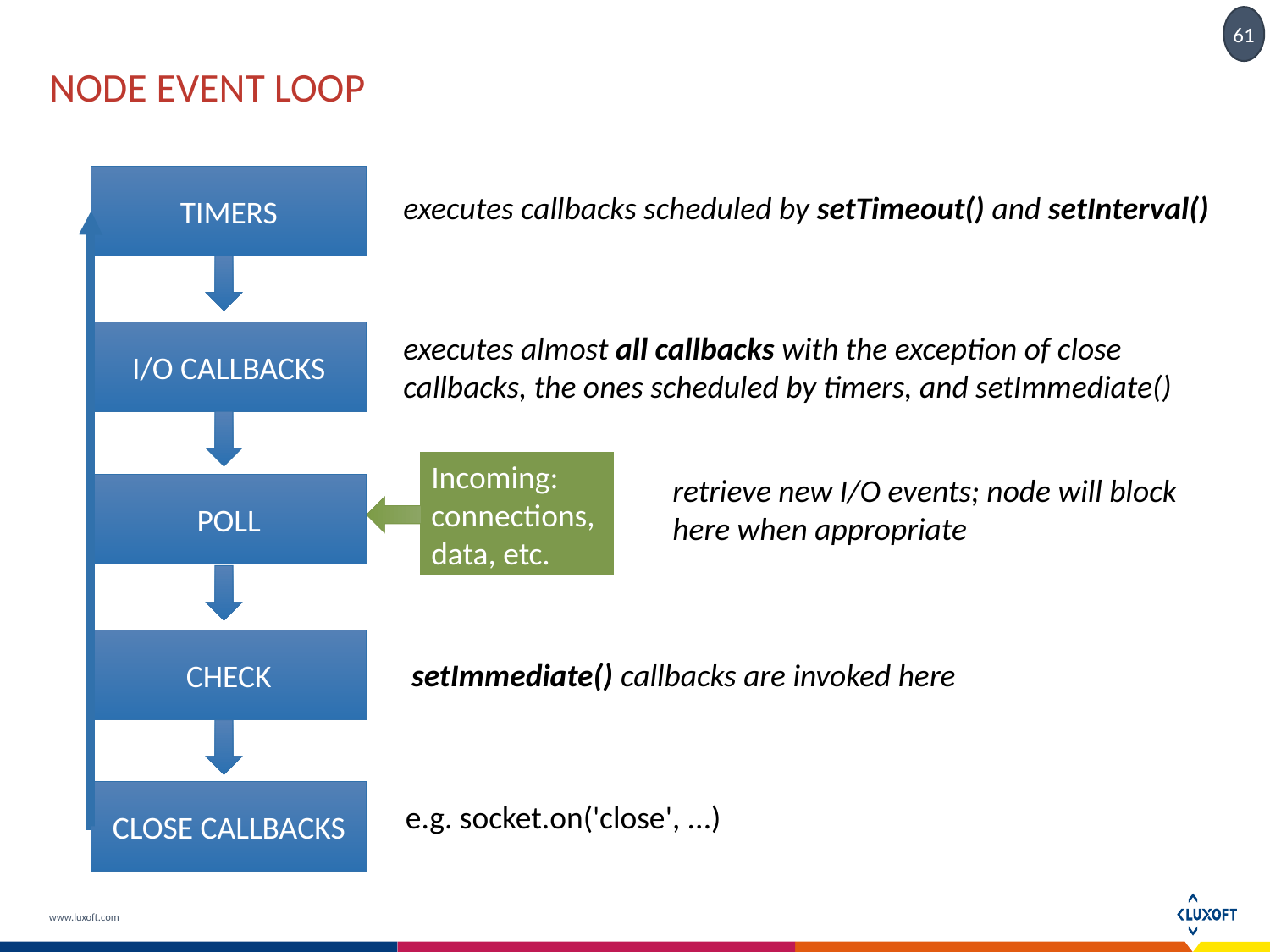

# node event loop
TIMERS
executes callbacks scheduled by setTimeout() and setInterval()

I/O CALLBACKS
executes almost all callbacks with the exception of close callbacks, the ones scheduled by timers, and setImmediate()

Incoming:
connections,
data, etc.
retrieve new I/O events; node will block here when appropriate
POLL

CHECK
setImmediate() callbacks are invoked here

CLOSE CALLBACKS
e.g. socket.on('close', ...)